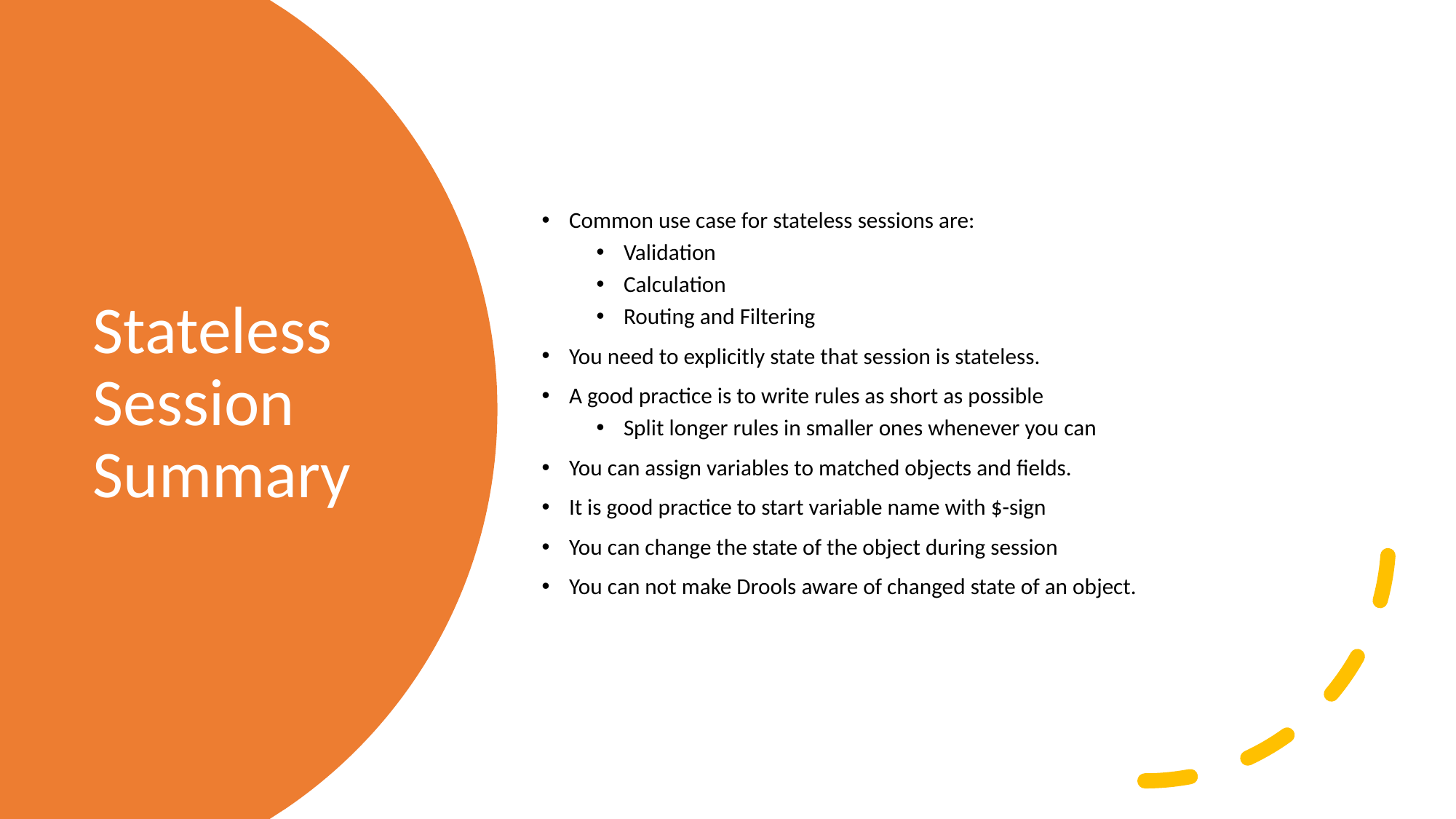

Common use case for stateless sessions are:
Validation
Calculation
Routing and Filtering
You need to explicitly state that session is stateless.
A good practice is to write rules as short as possible
Split longer rules in smaller ones whenever you can
You can assign variables to matched objects and fields.
It is good practice to start variable name with $-sign
You can change the state of the object during session
You can not make Drools aware of changed state of an object.
# Stateless Session Summary